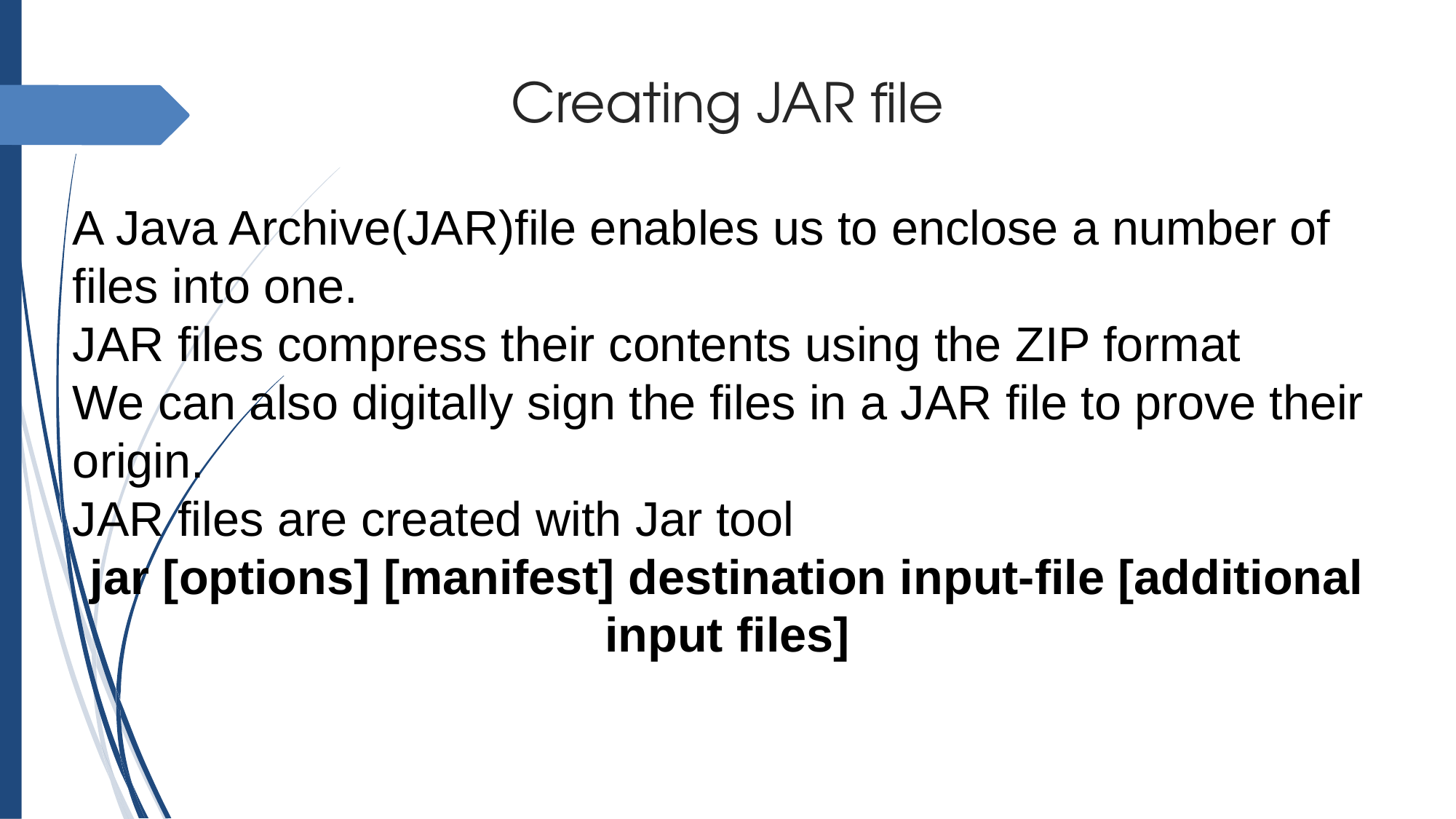

Creating JAR file
A Java Archive(JAR)file enables us to enclose a number of files into one.
JAR files compress their contents using the ZIP format
We can also digitally sign the files in a JAR file to prove their origin.
JAR files are created with Jar tool
jar [options] [manifest] destination input-file [additional input files]